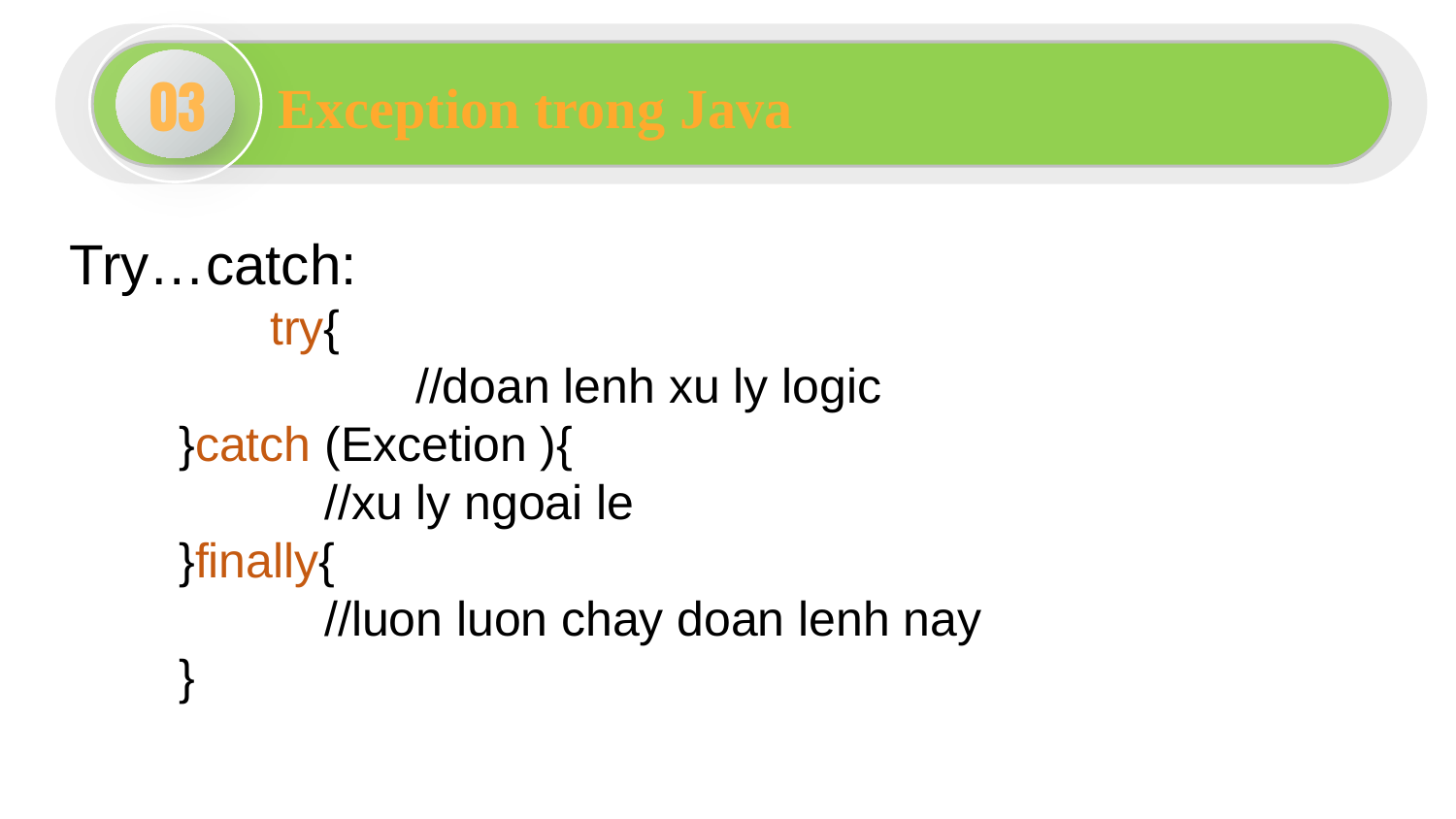

03
Exception trong Java
Try…catch:
	try{
		//doan lenh xu ly logic
}catch (Excetion ){
	//xu ly ngoai le
}finally{
	//luon luon chay doan lenh nay
}